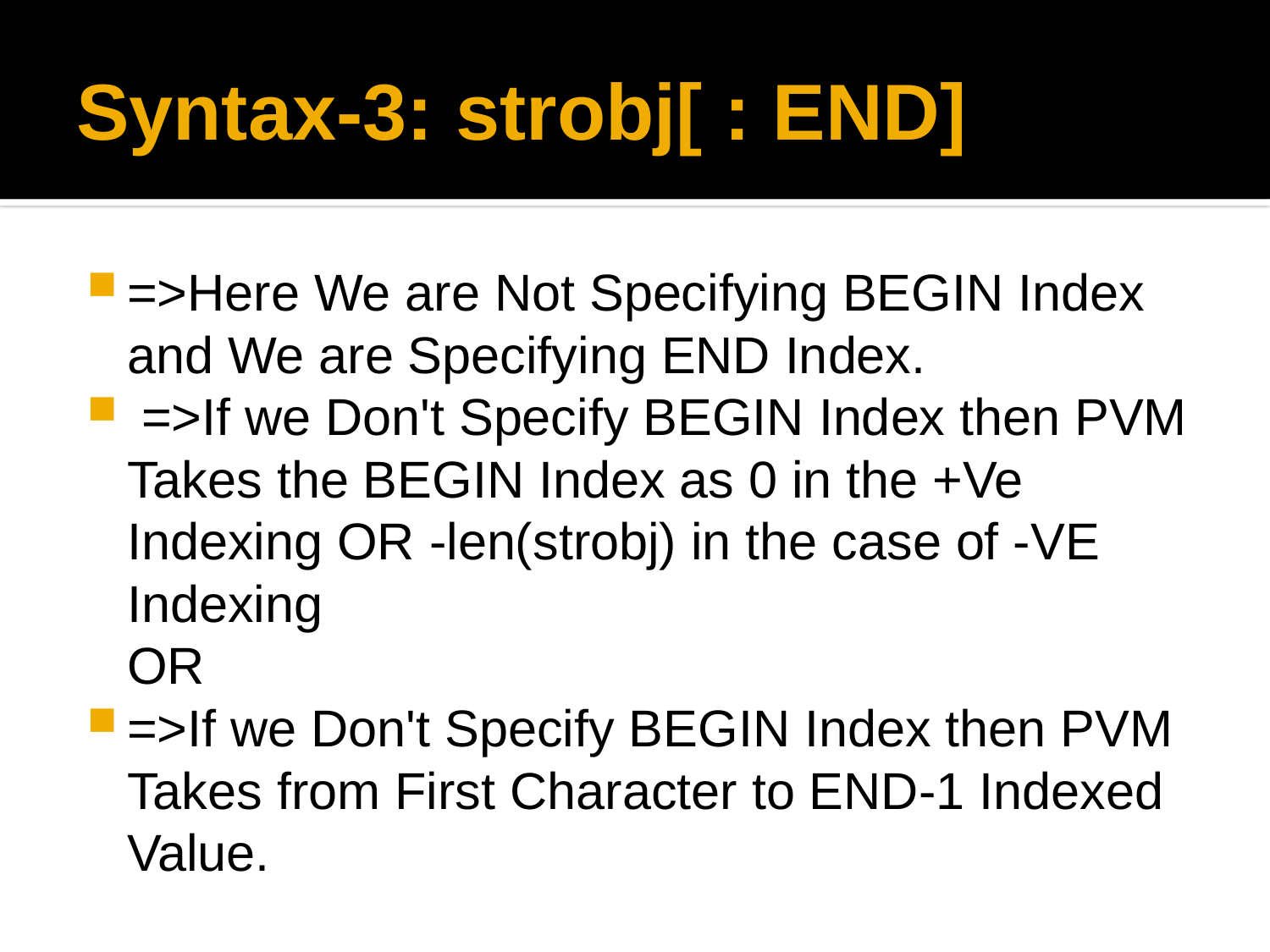

# Syntax-3: strobj[ : END]
=>Here We are Not Specifying BEGIN Index and We are Specifying END Index.
 =>If we Don't Specify BEGIN Index then PVM Takes the BEGIN Index as 0 in the +Ve Indexing OR -len(strobj) in the case of -VE Indexing
					OR
=>If we Don't Specify BEGIN Index then PVM Takes from First Character to END-1 Indexed Value.